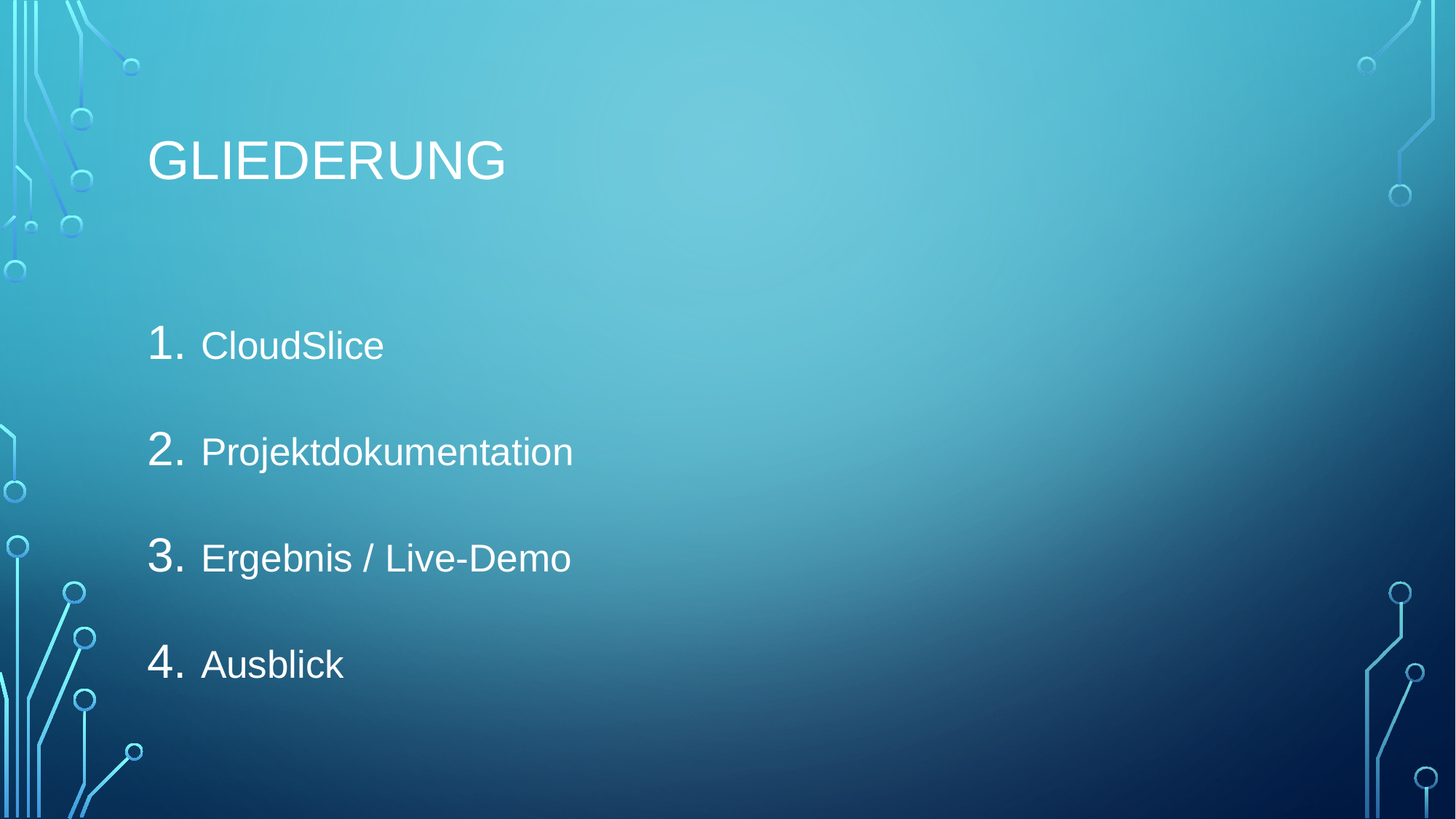

# Gliederung
CloudSlice
Projektdokumentation
Ergebnis / Live-Demo
Ausblick